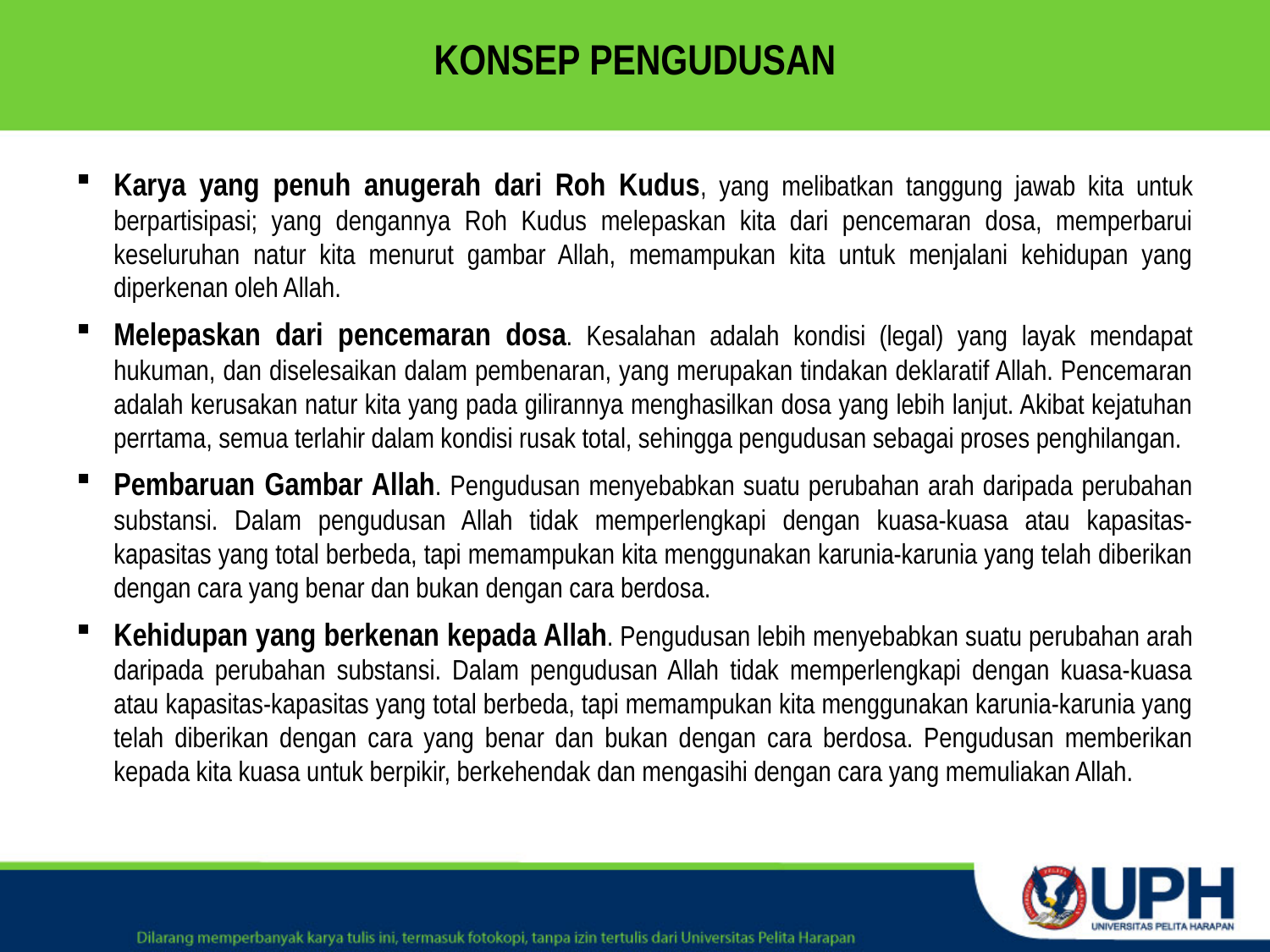

# KONSEP PENGUDUSAN
Karya yang penuh anugerah dari Roh Kudus, yang melibatkan tanggung jawab kita untuk berpartisipasi; yang dengannya Roh Kudus melepaskan kita dari pencemaran dosa, memperbarui keseluruhan natur kita menurut gambar Allah, memampukan kita untuk menjalani kehidupan yang diperkenan oleh Allah.
Melepaskan dari pencemaran dosa. Kesalahan adalah kondisi (legal) yang layak mendapat hukuman, dan diselesaikan dalam pembenaran, yang merupakan tindakan deklaratif Allah. Pencemaran adalah kerusakan natur kita yang pada gilirannya menghasilkan dosa yang lebih lanjut. Akibat kejatuhan perrtama, semua terlahir dalam kondisi rusak total, sehingga pengudusan sebagai proses penghilangan.
Pembaruan Gambar Allah. Pengudusan menyebabkan suatu perubahan arah daripada perubahan substansi. Dalam pengudusan Allah tidak memperlengkapi dengan kuasa-kuasa atau kapasitas-kapasitas yang total berbeda, tapi memampukan kita menggunakan karunia-karunia yang telah diberikan dengan cara yang benar dan bukan dengan cara berdosa.
Kehidupan yang berkenan kepada Allah. Pengudusan lebih menyebabkan suatu perubahan arah daripada perubahan substansi. Dalam pengudusan Allah tidak memperlengkapi dengan kuasa-kuasa atau kapasitas-kapasitas yang total berbeda, tapi memampukan kita menggunakan karunia-karunia yang telah diberikan dengan cara yang benar dan bukan dengan cara berdosa. Pengudusan memberikan kepada kita kuasa untuk berpikir, berkehendak dan mengasihi dengan cara yang memuliakan Allah.